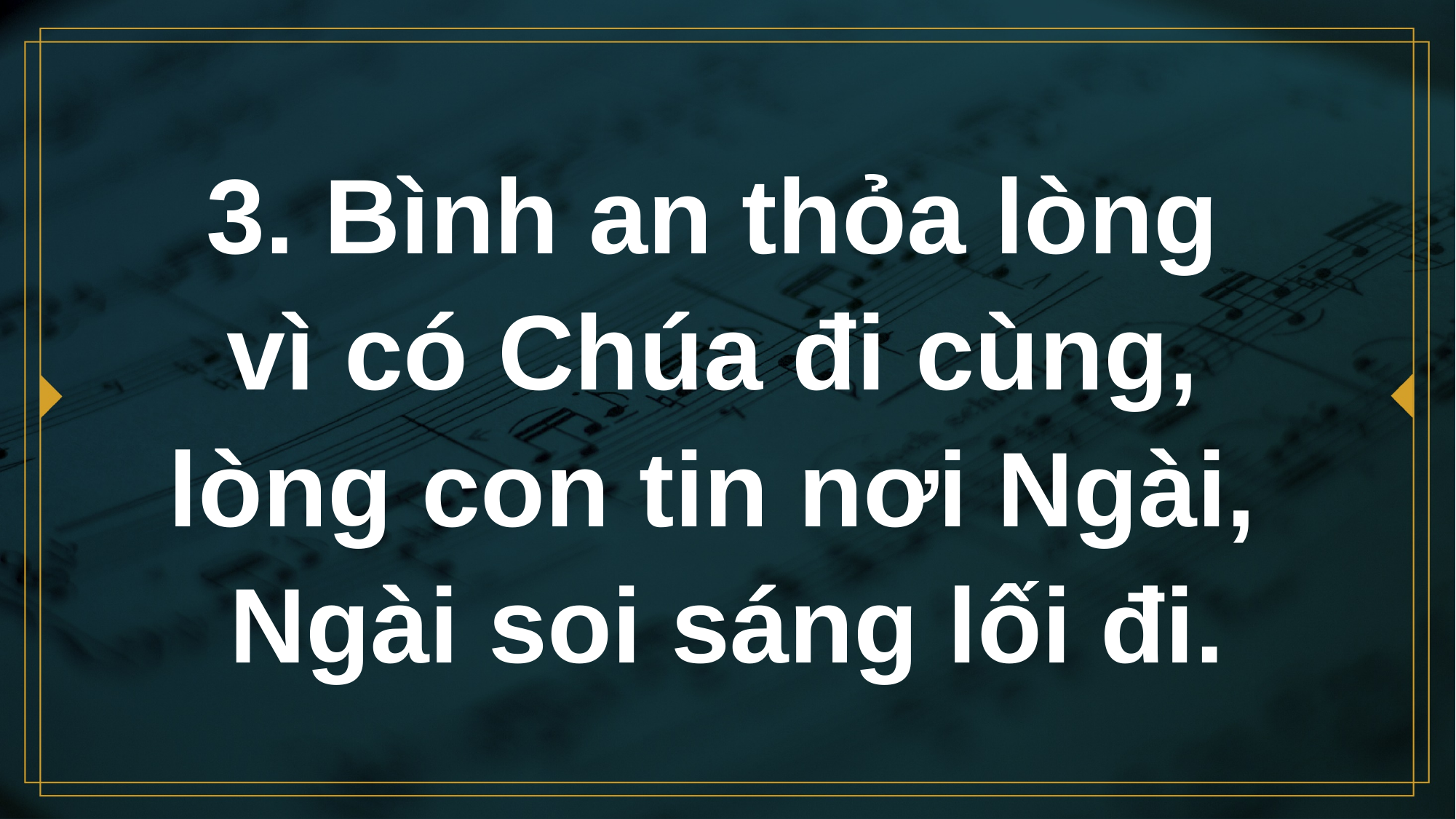

# 3. Bình an thỏa lòng vì có Chúa đi cùng, lòng con tin nơi Ngài, Ngài soi sáng lối đi.